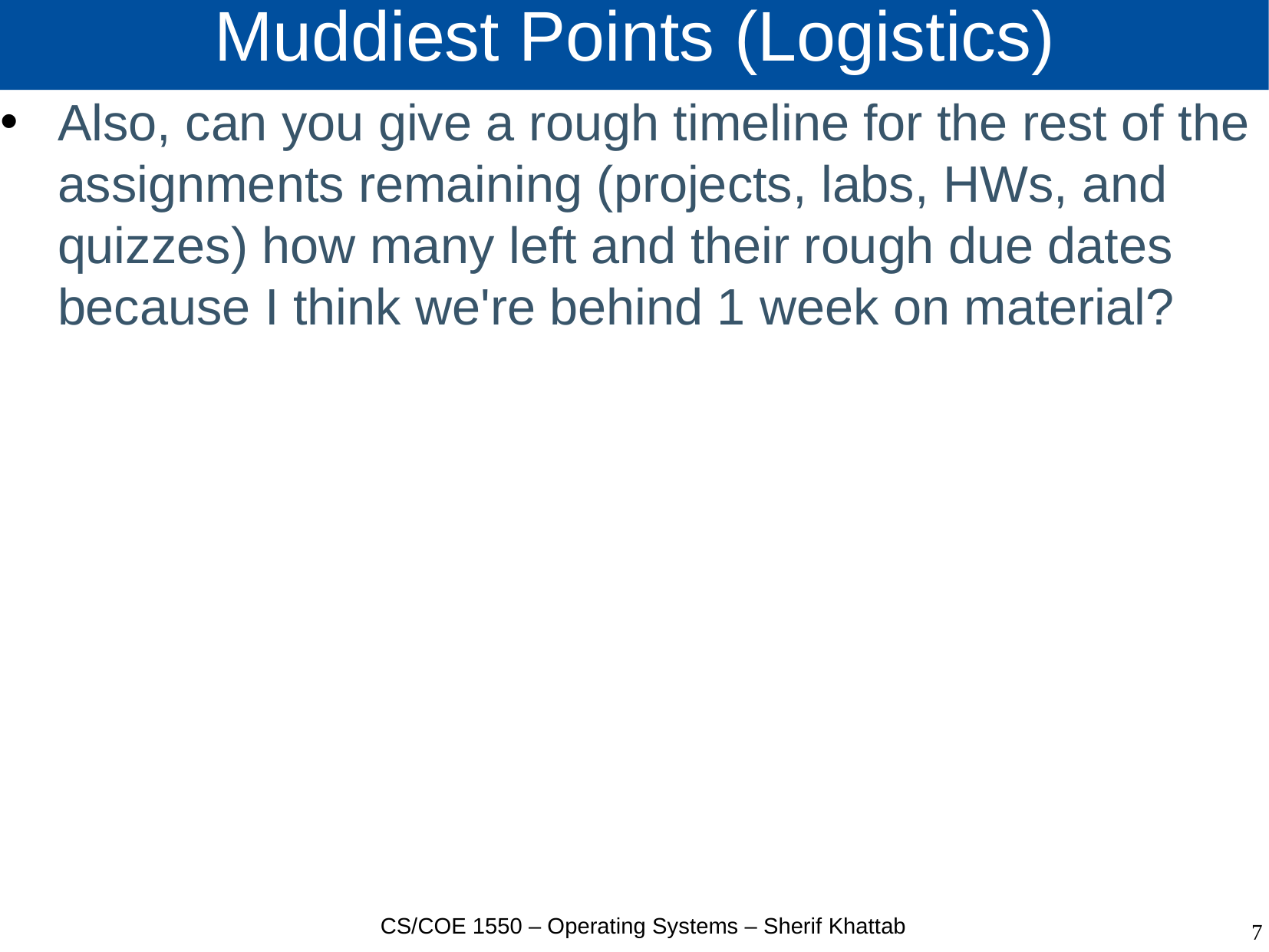

# Muddiest Points (Logistics)
Also, can you give a rough timeline for the rest of the assignments remaining (projects, labs, HWs, and quizzes) how many left and their rough due dates because I think we're behind 1 week on material?

CS/COE 1550 – Operating Systems – Sherif Khattab
7